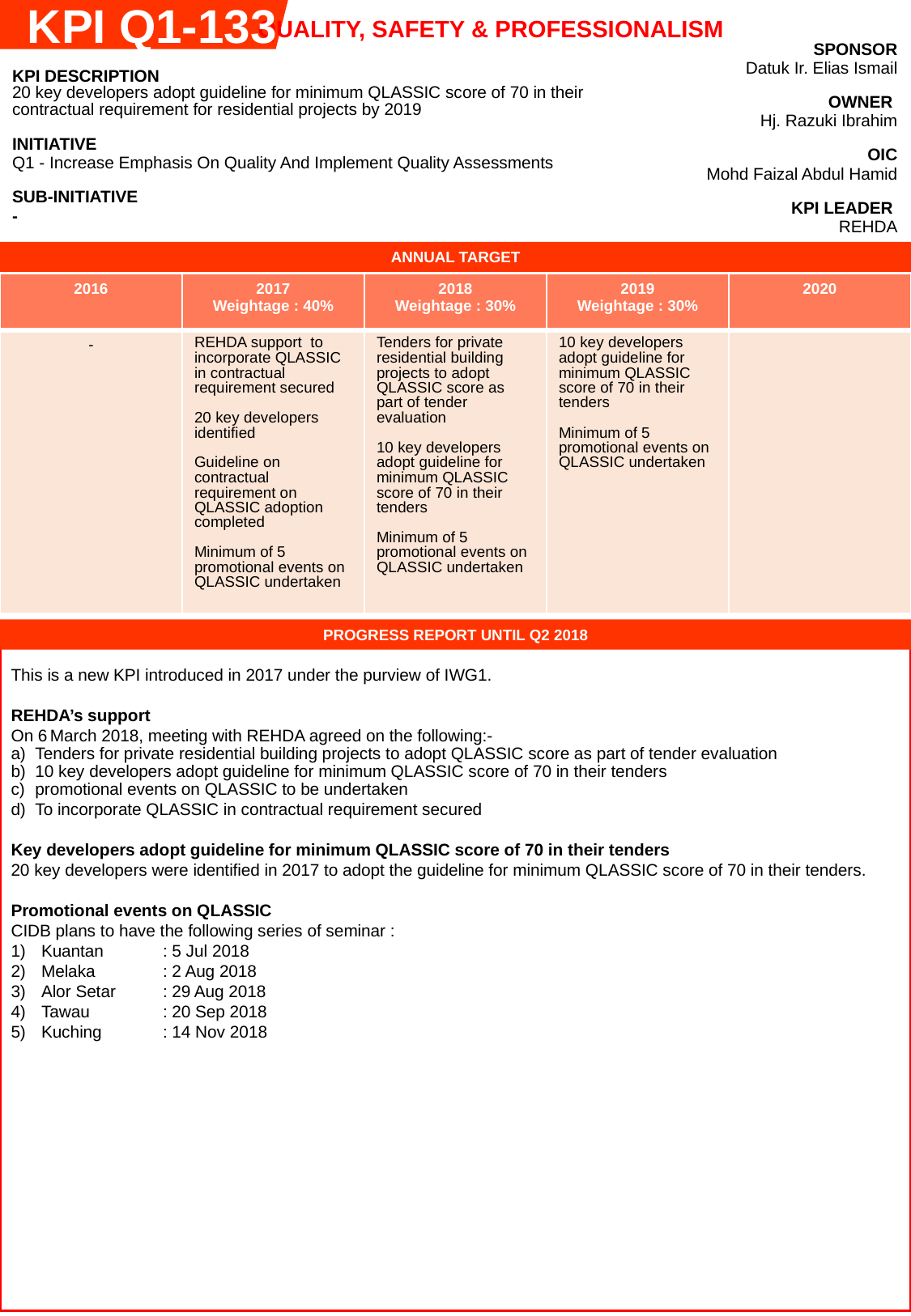

KPI Q1-133
QUALITY, SAFETY & PROFESSIONALISM
| SPONSOR Datuk Ir. Elias Ismail |
| --- |
| OWNER Hj. Razuki Ibrahim |
| OIC Mohd Faizal Abdul Hamid |
| KPI LEADER REHDA |
| KPI DESCRIPTION 20 key developers adopt guideline for minimum QLASSIC score of 70 in their contractual requirement for residential projects by 2019 |
| --- |
| INITIATIVE Q1 - Increase Emphasis On Quality And Implement Quality Assessments |
| SUB-INITIATIVE - |
ANNUAL TARGET
| 2016 | 2017 Weightage : 40% | 2018 Weightage : 30% | 2019 Weightage : 30% | 2020 |
| --- | --- | --- | --- | --- |
| - | REHDA support to incorporate QLASSIC in contractual requirement secured 20 key developers identified Guideline on contractual requirement on QLASSIC adoption completed Minimum of 5 promotional events on QLASSIC undertaken | Tenders for private residential building projects to adopt QLASSIC score as part of tender evaluation 10 key developers adopt guideline for minimum QLASSIC score of 70 in their tenders Minimum of 5 promotional events on QLASSIC undertaken | 10 key developers adopt guideline for minimum QLASSIC score of 70 in their tenders Minimum of 5 promotional events on QLASSIC undertaken |  |
PROGRESS REPORT UNTIL Q2 2018

This is a new KPI introduced in 2017 under the purview of IWG1.

REHDA’s support
On 6 March 2018, meeting with REHDA agreed on the following:-
Tenders for private residential building projects to adopt QLASSIC score as part of tender evaluation
10 key developers adopt guideline for minimum QLASSIC score of 70 in their tenders
promotional events on QLASSIC to be undertaken
To incorporate QLASSIC in contractual requirement secured

Key developers adopt guideline for minimum QLASSIC score of 70 in their tenders
20 key developers were identified in 2017 to adopt the guideline for minimum QLASSIC score of 70 in their tenders.

Promotional events on QLASSIC
CIDB plans to have the following series of seminar :
Kuantan	: 5 Jul 2018
Melaka	: 2 Aug 2018
Alor Setar	: 29 Aug 2018
Tawau	: 20 Sep 2018
Kuching	: 14 Nov 2018